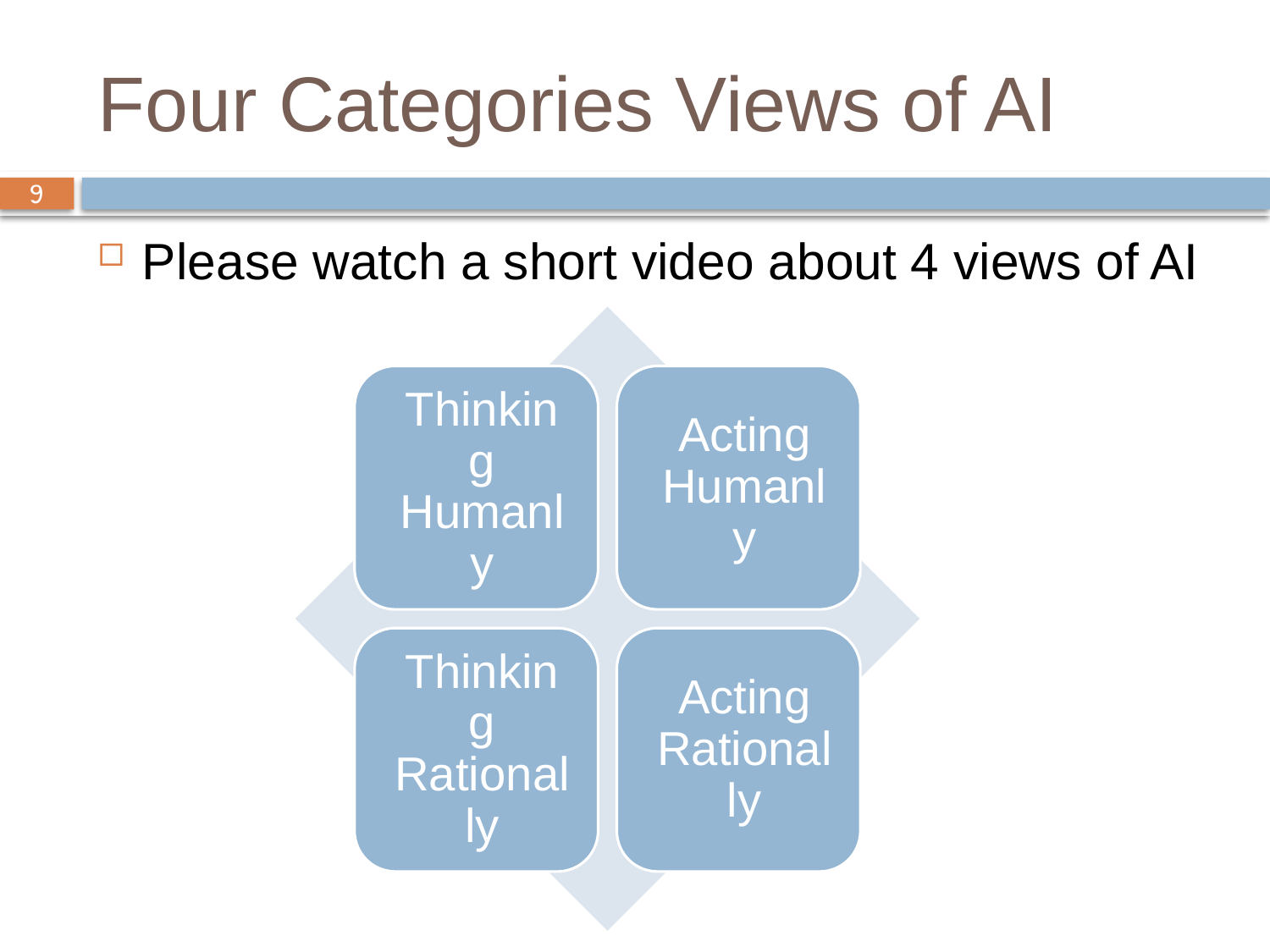

# Four Categories Views of AI
9
Please watch a short video about 4 views of AI
Thinking Humanly
Acting Humanly
Thinking Rationally
Acting Rationally